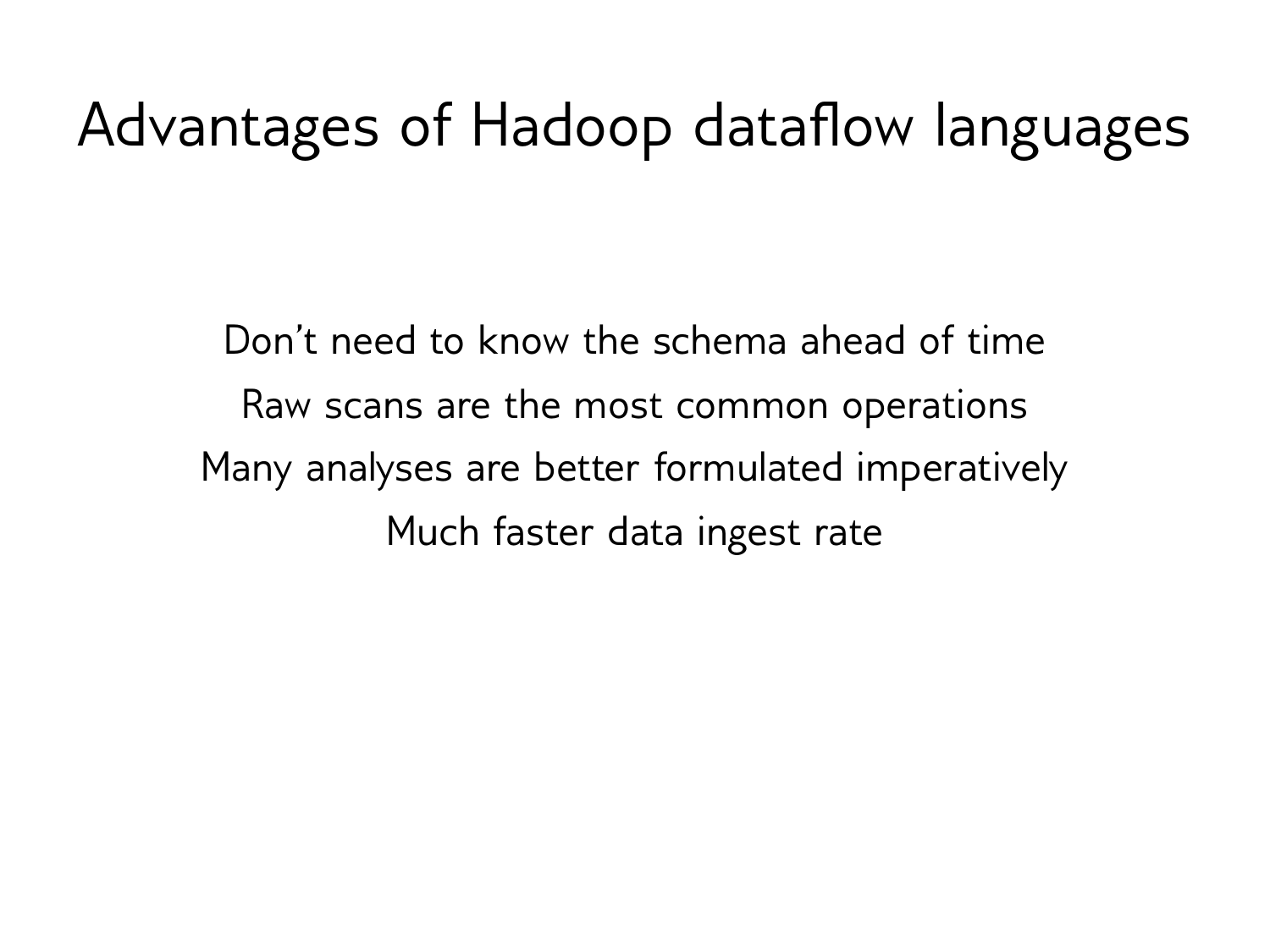

Advantages of Hadoop dataflow languages
Don’t need to know the schema ahead of time
Raw scans are the most common operations
Many analyses are better formulated imperatively
Much faster data ingest rate